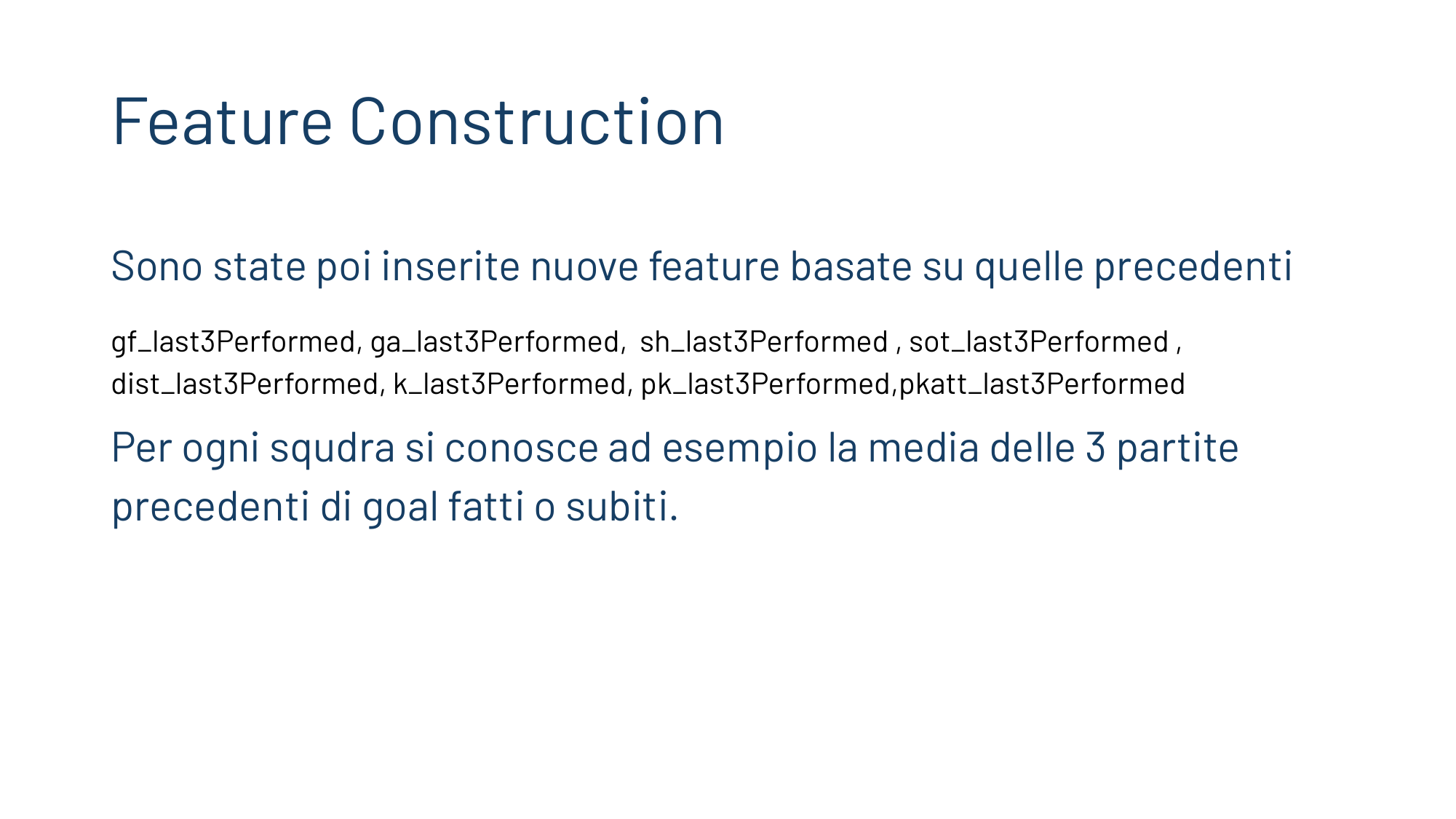

# Feature Construction
Sono state poi inserite nuove feature basate su quelle precedenti
gf_last3Performed, ga_last3Performed,  sh_last3Performed , sot_last3Performed , dist_last3Performed, k_last3Performed, pk_last3Performed,pkatt_last3Performed
Per ogni squdra si conosce ad esempio la media delle 3 partite precedenti di goal fatti o subiti.